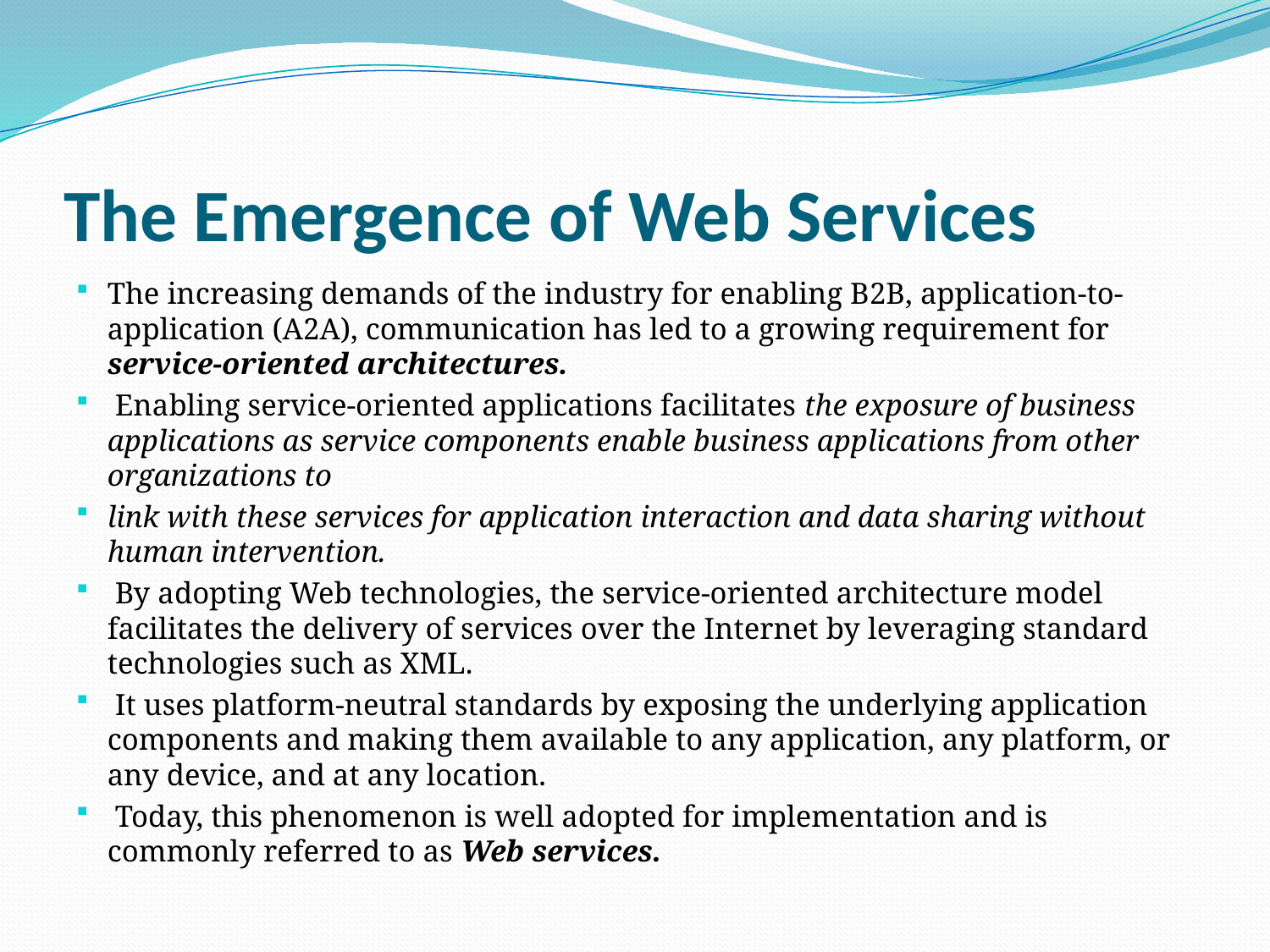

# The Emergence of Web Services
The increasing demands of the industry for enabling B2B, application-to-application (A2A), communication has led to a growing requirement for service-oriented architectures.
 Enabling service-oriented applications facilitates the exposure of business applications as service components enable business applications from other organizations to
link with these services for application interaction and data sharing without human intervention.
 By adopting Web technologies, the service-oriented architecture model facilitates the delivery of services over the Internet by leveraging standard technologies such as XML.
 It uses platform-neutral standards by exposing the underlying application components and making them available to any application, any platform, or any device, and at any location.
 Today, this phenomenon is well adopted for implementation and is commonly referred to as Web services.